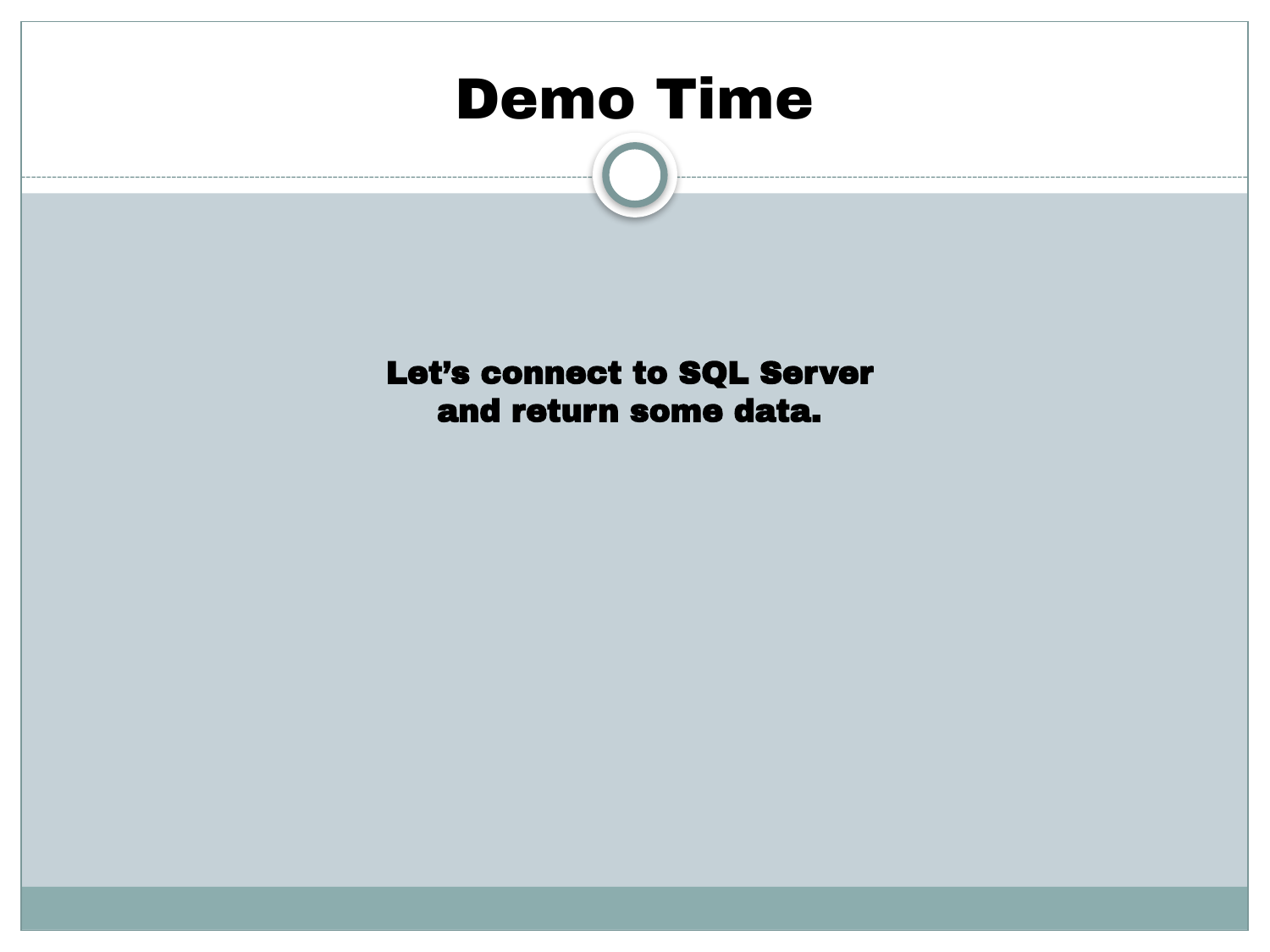

# Demo Time
Let’s connect to SQL Server and return some data.